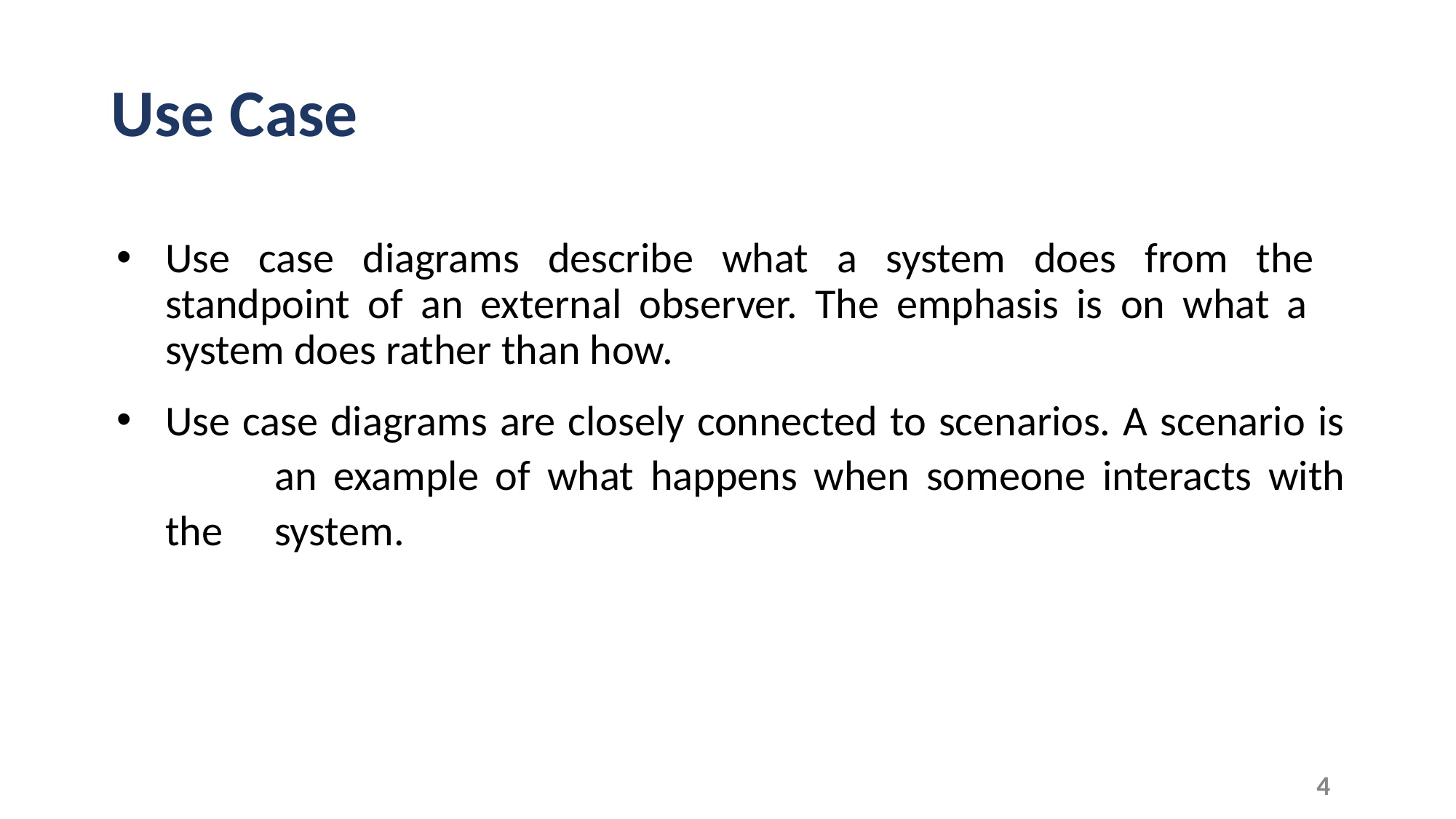

# Use Case
Use  case  diagrams  describe  what  a  system  does  from  the 	standpoint of an external observer. The emphasis is on what a 	system does rather than how.
Use case diagrams are closely connected to scenarios. A scenario is 	an example of what happens when someone interacts with the 	system.
4